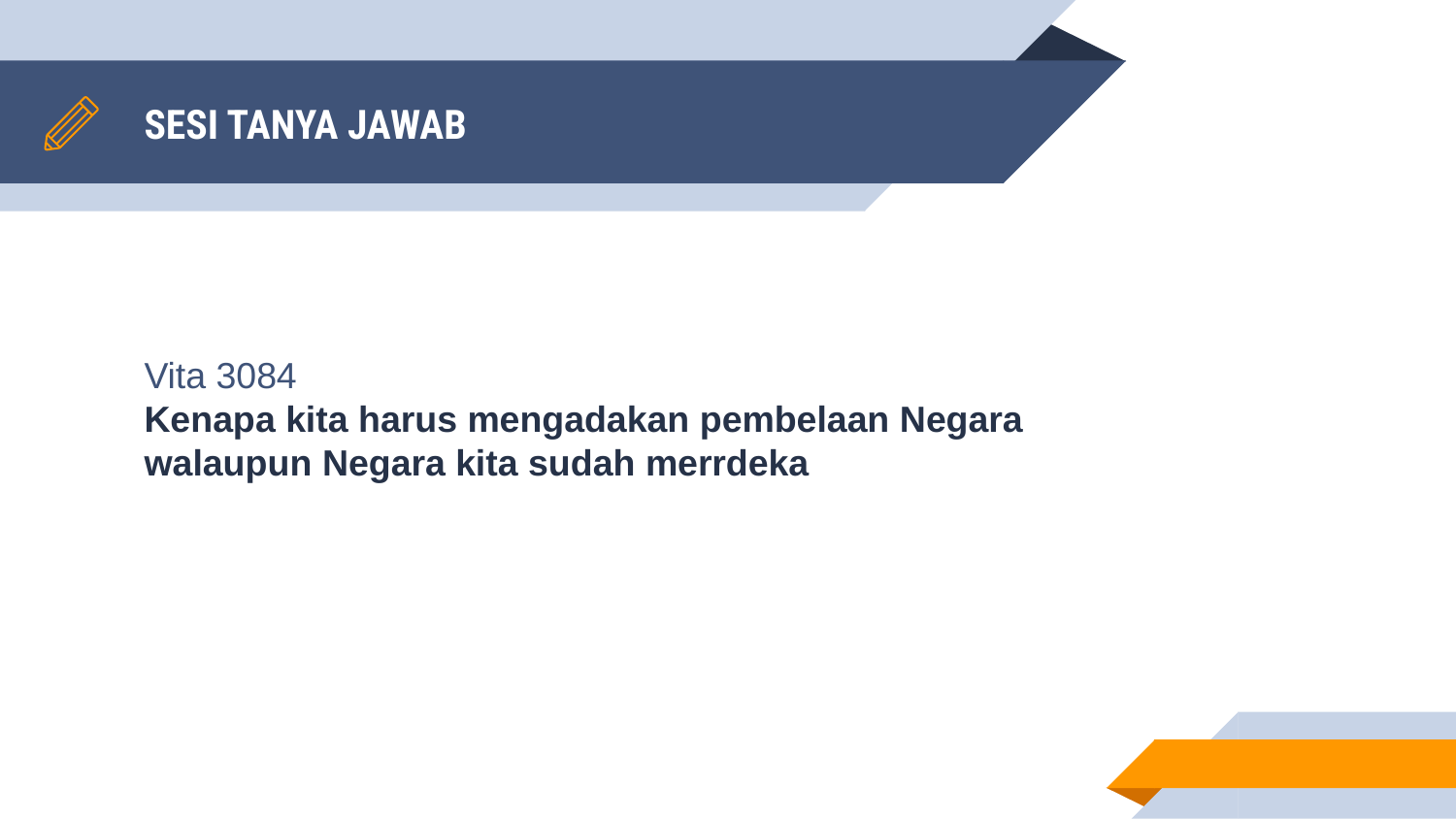

# SESI TANYA JAWAB

Vita 3084
Kenapa kita harus mengadakan pembelaan Negara walaupun Negara kita sudah merrdeka